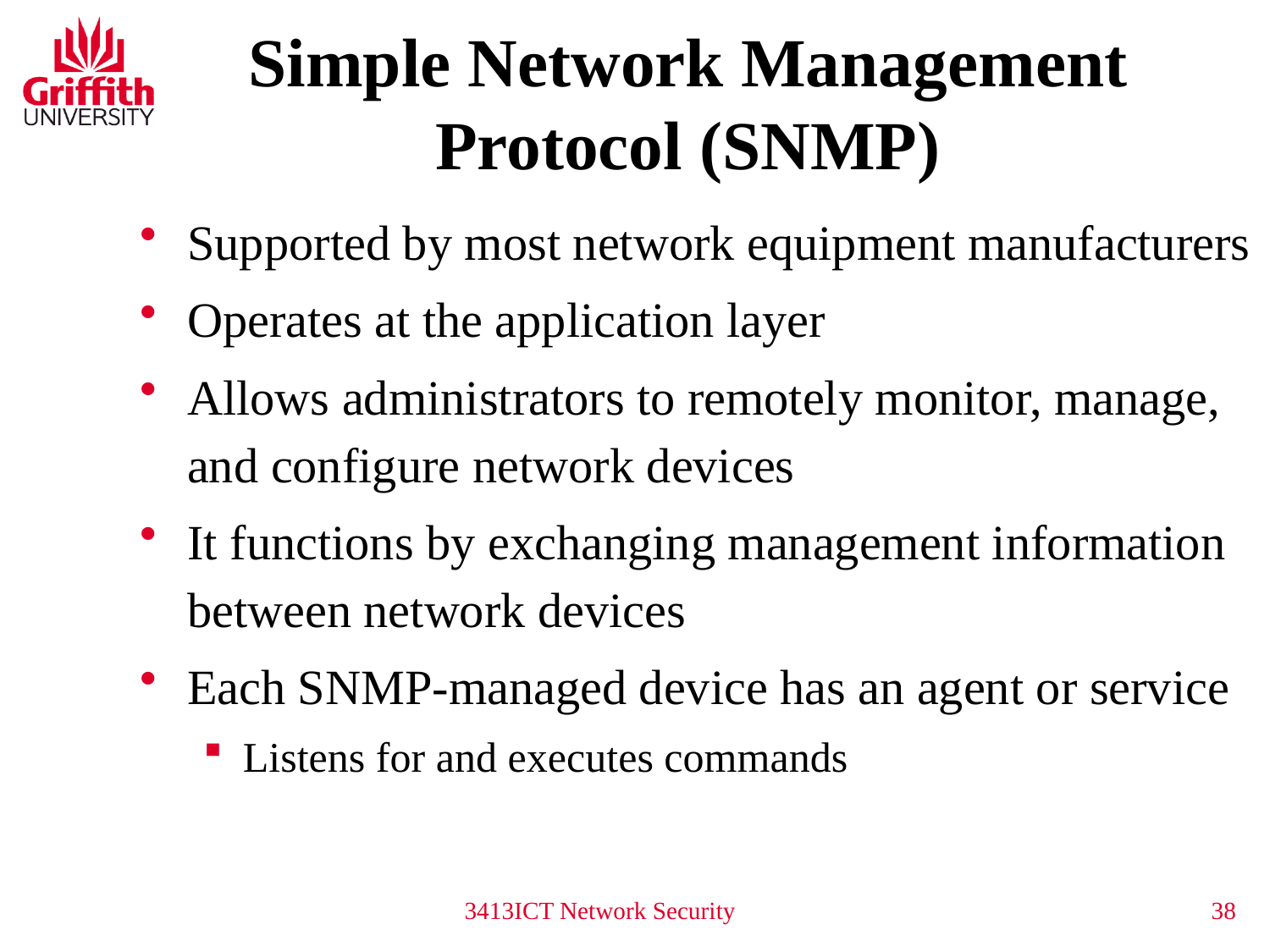

Simple Network Management Protocol (SNMP)
Supported by most network equipment manufacturers
Operates at the application layer
Allows administrators to remotely monitor, manage, and configure network devices
It functions by exchanging management information between network devices
Each SNMP-managed device has an agent or service
Listens for and executes commands
3413ICT Network Security
38